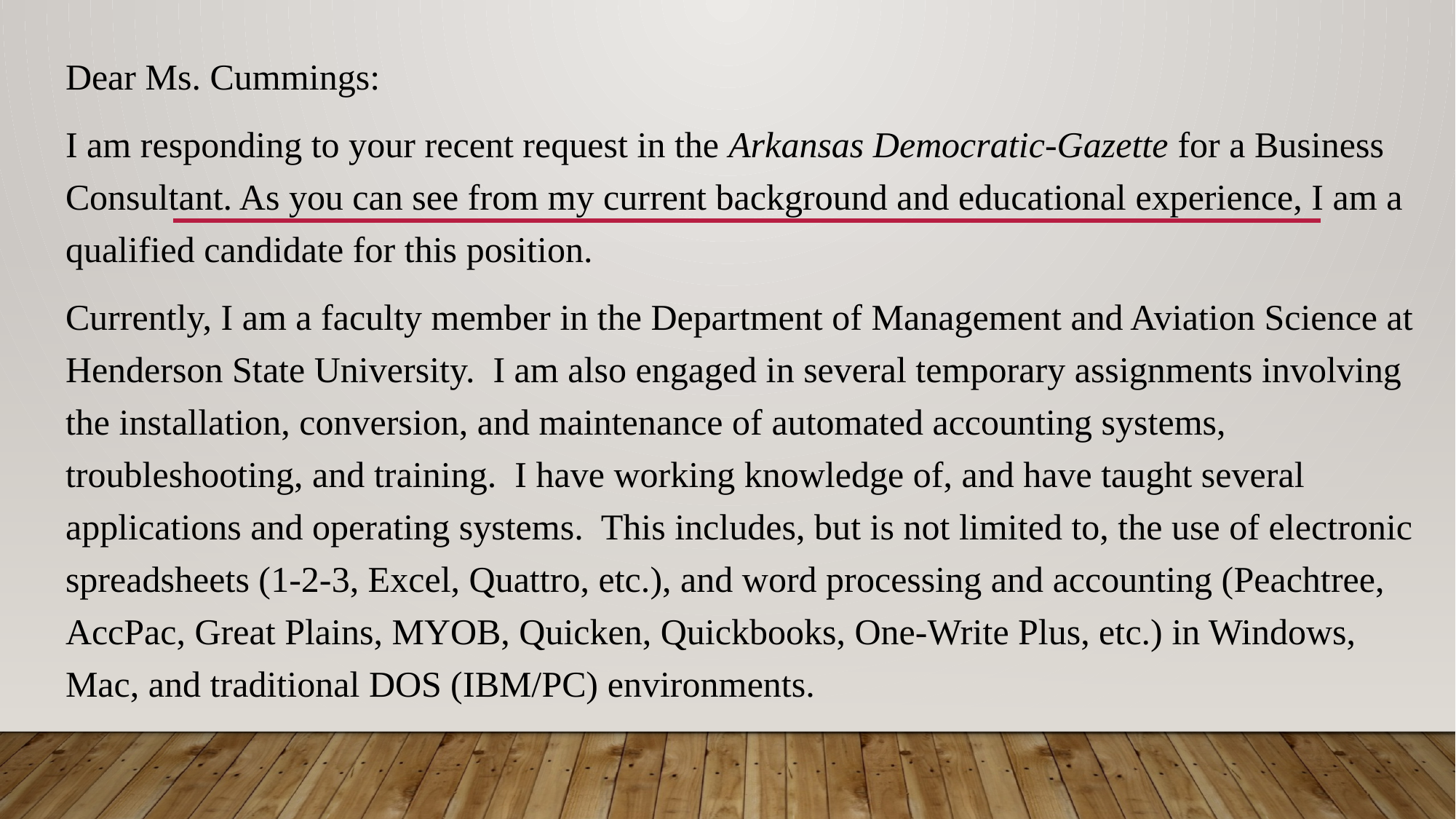

Dear Ms. Cummings:
I am responding to your recent request in the Arkansas Democratic-Gazette for a Business Consultant. As you can see from my current background and educational experience, I am a qualified candidate for this position.
Currently, I am a faculty member in the Department of Management and Aviation Science at Henderson State University.  I am also engaged in several temporary assignments involving the installation, conversion, and maintenance of automated accounting systems, troubleshooting, and training.  I have working knowledge of, and have taught several applications and operating systems.  This includes, but is not limited to, the use of electronic spreadsheets (1-2-3, Excel, Quattro, etc.), and word processing and accounting (Peachtree, AccPac, Great Plains, MYOB, Quicken, Quickbooks, One-Write Plus, etc.) in Windows, Mac, and traditional DOS (IBM/PC) environments.